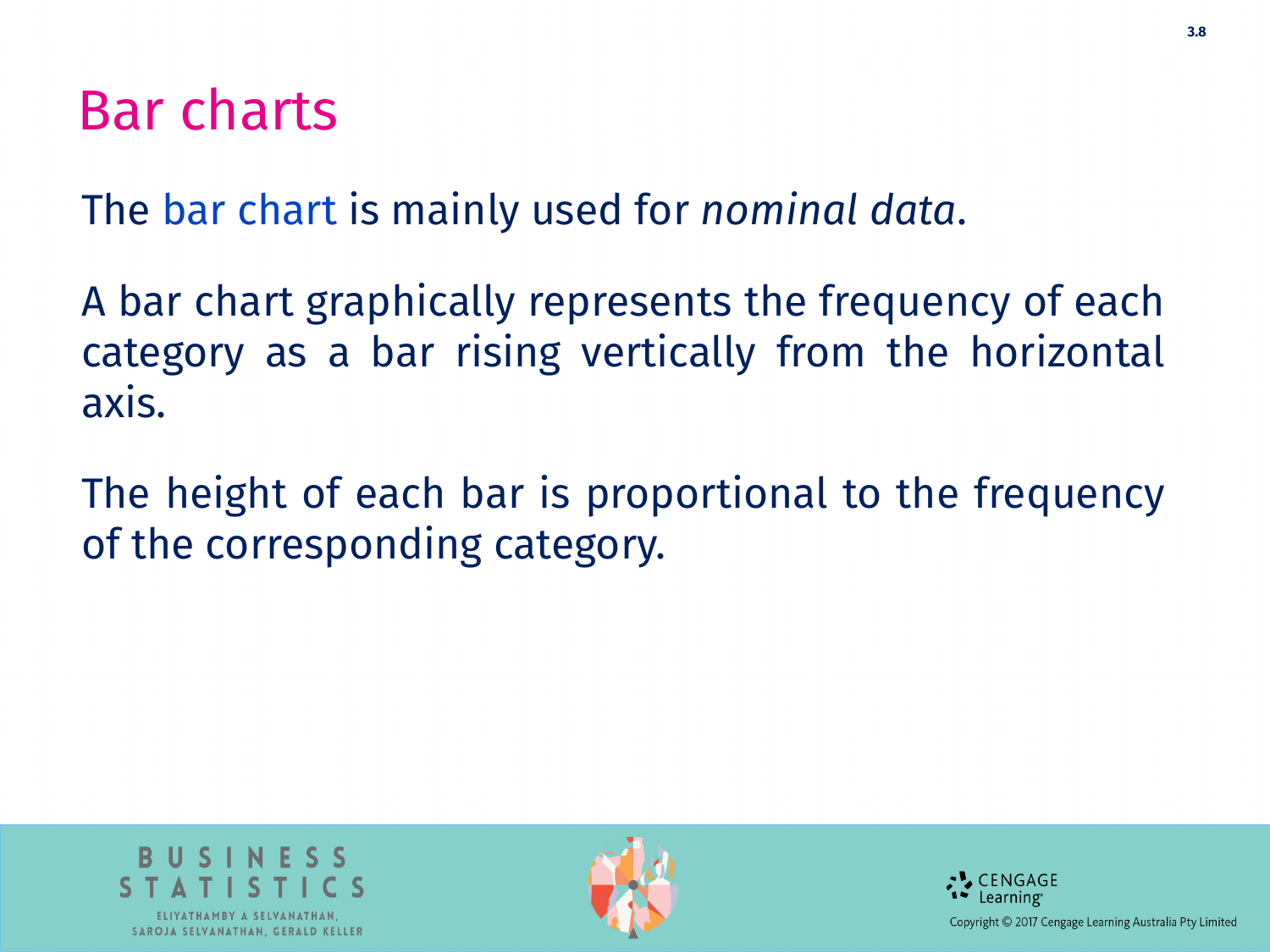

3.8
# Bar charts
The bar chart is mainly used for nominal data.
A bar chart graphically represents the frequency of each category as a bar rising vertically from the horizontal axis.
The height of each bar is proportional to the frequency of the corresponding category.